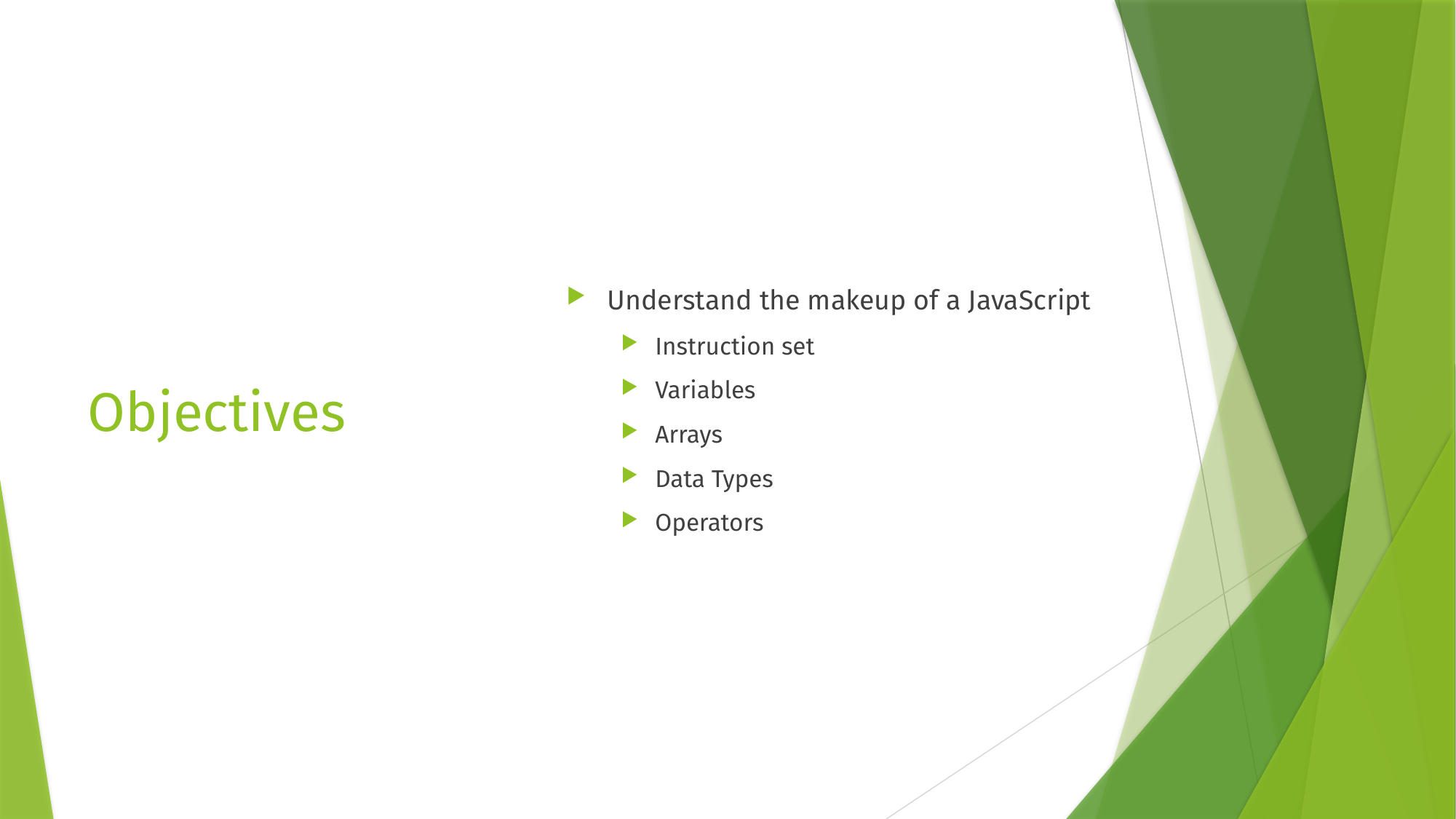

# Objectives
Understand the makeup of a JavaScript
Instruction set
Variables
Arrays
Data Types
Operators